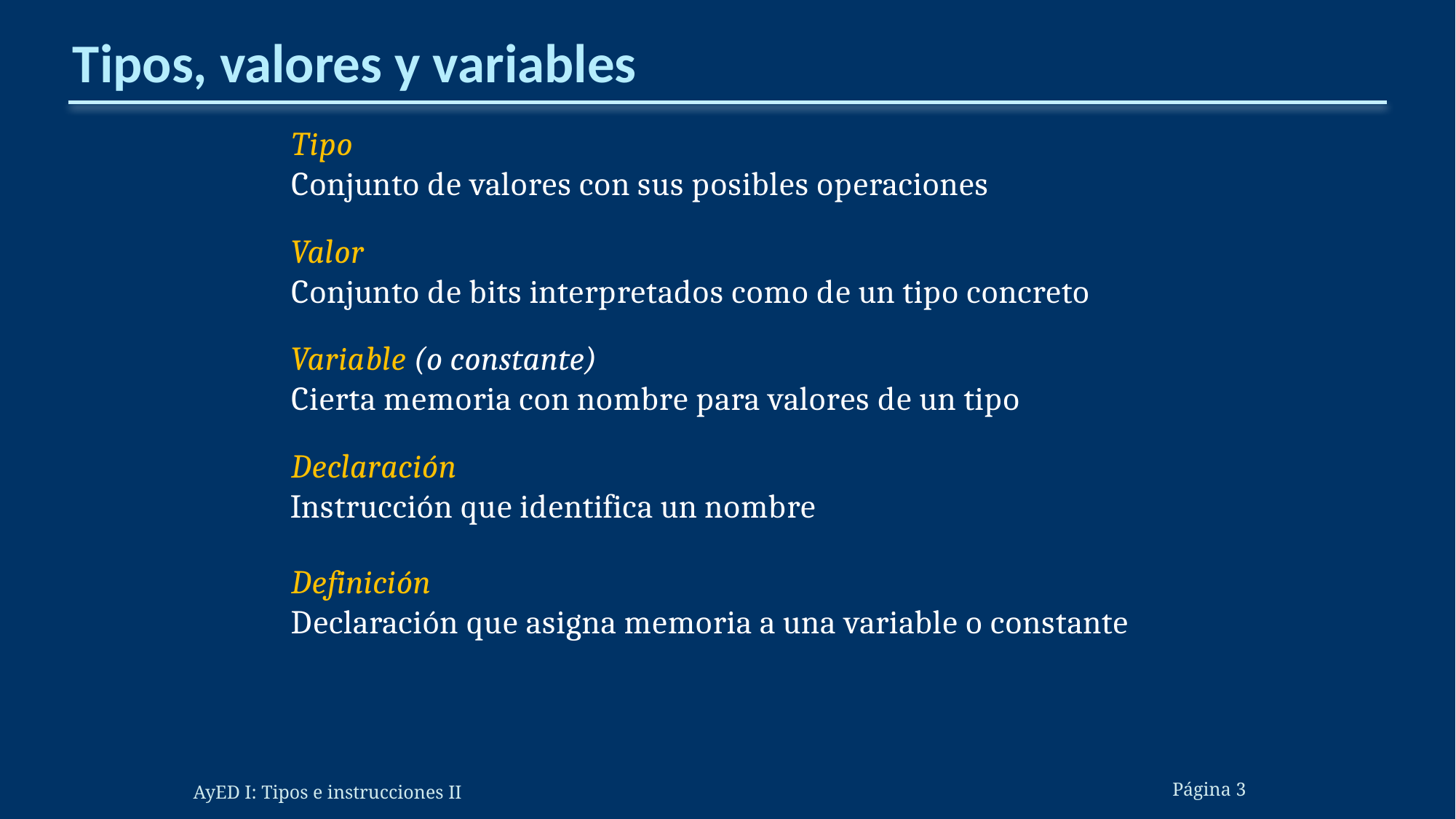

# Tipos, valores y variables
Tipo
Conjunto de valores con sus posibles operaciones
Valor
Conjunto de bits interpretados como de un tipo concreto
Variable (o constante)
Cierta memoria con nombre para valores de un tipo
Declaración
Instrucción que identifica un nombre
Definición
Declaración que asigna memoria a una variable o constante
AyED I: Tipos e instrucciones II
Página 3